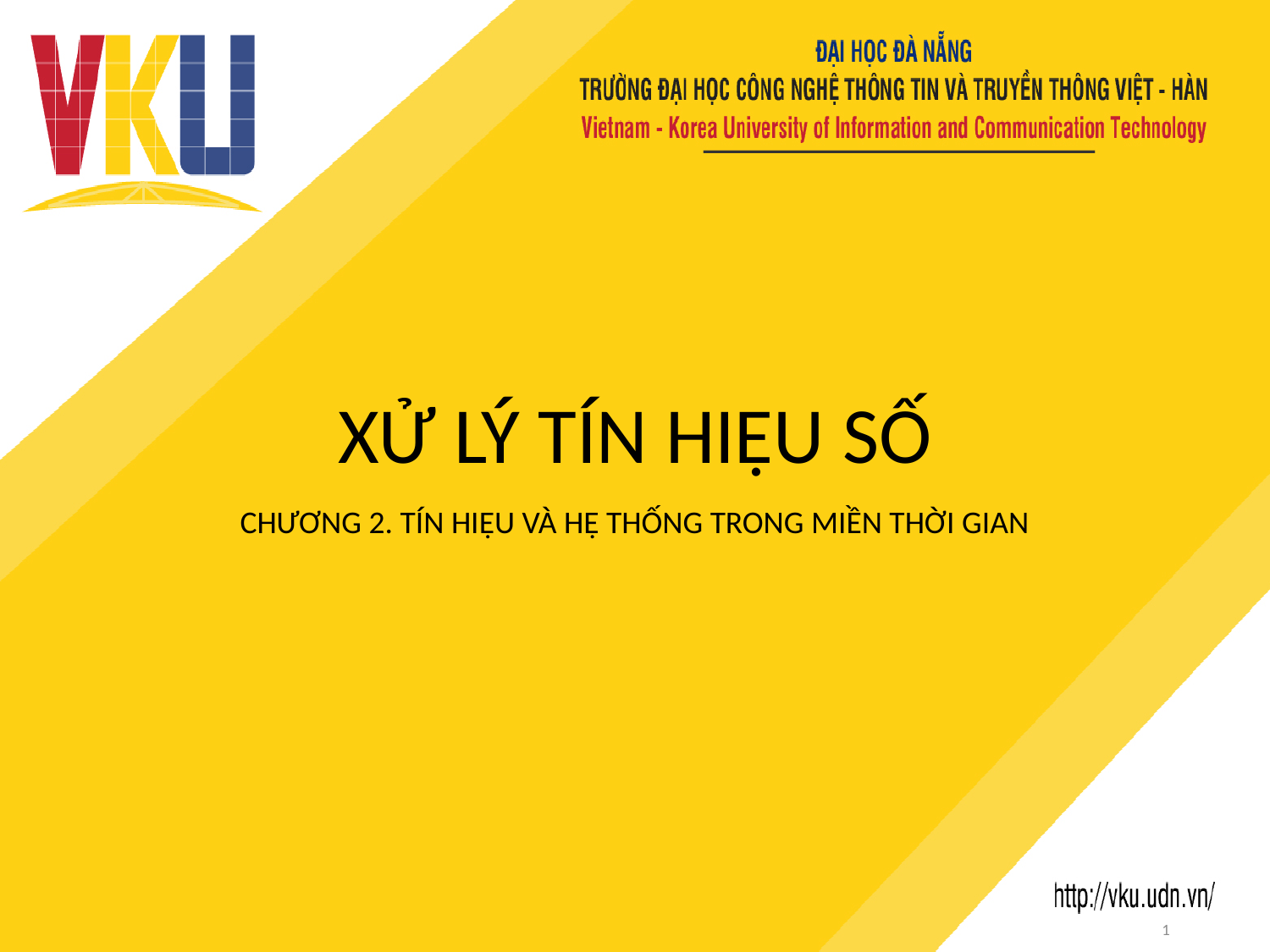

# XỬ LÝ TÍN HIỆU SỐ
CHƯƠNG 2. TÍN HIỆU VÀ HỆ THỐNG TRONG MIỀN THỜI GIAN
1